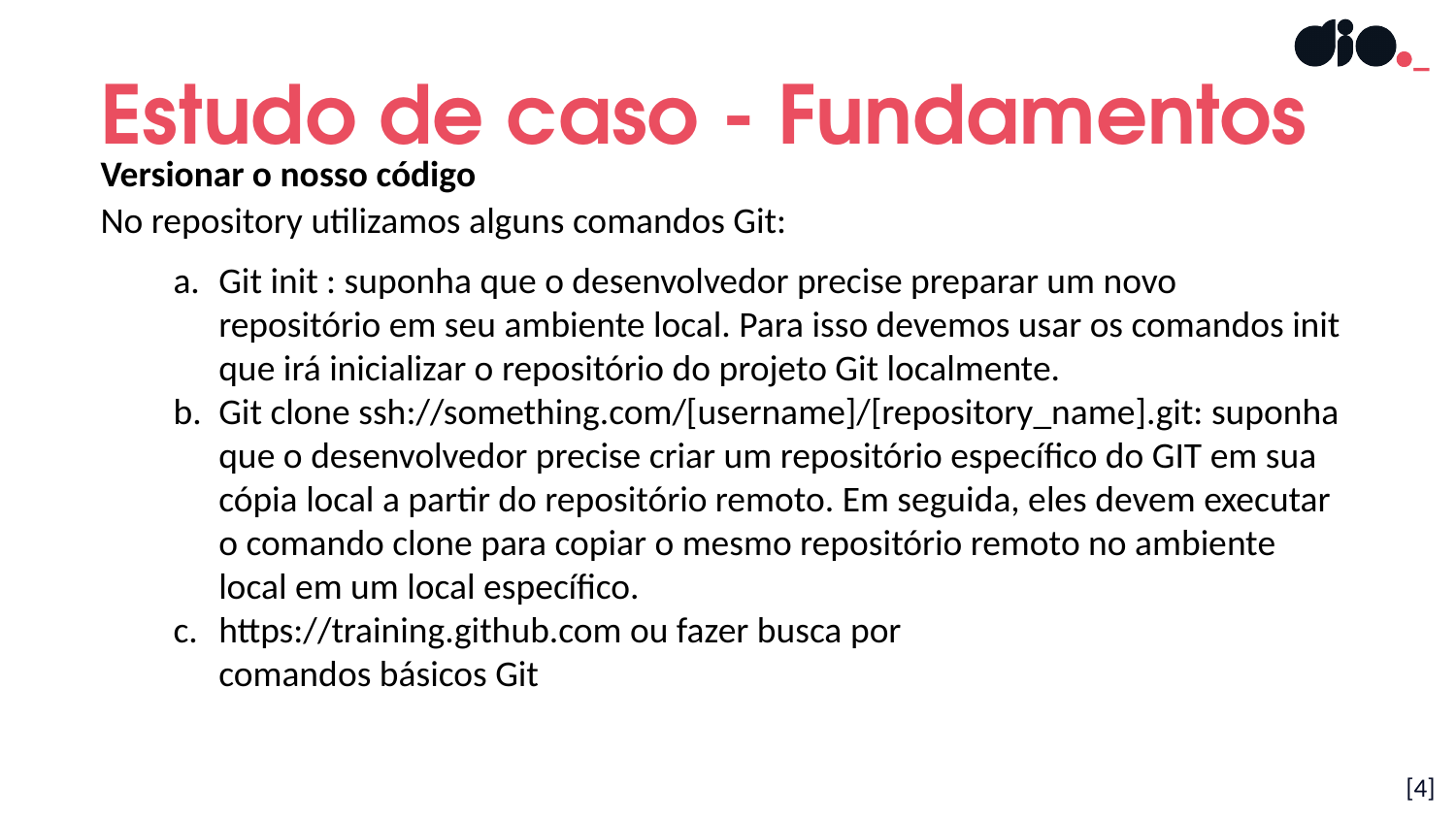

Estudo de caso - Fundamentos
Versionar o nosso código
No repository utilizamos alguns comandos Git:
Git init : suponha que o desenvolvedor precise preparar um novo repositório em seu ambiente local. Para isso devemos usar os comandos init que irá inicializar o repositório do projeto Git localmente.
Git clone ssh://something.com/[username]/[repository_name].git: suponha que o desenvolvedor precise criar um repositório específico do GIT em sua cópia local a partir do repositório remoto. Em seguida, eles devem executar o comando clone para copiar o mesmo repositório remoto no ambiente local em um local específico.
https://training.github.com ou fazer busca por
comandos básicos Git
[4]